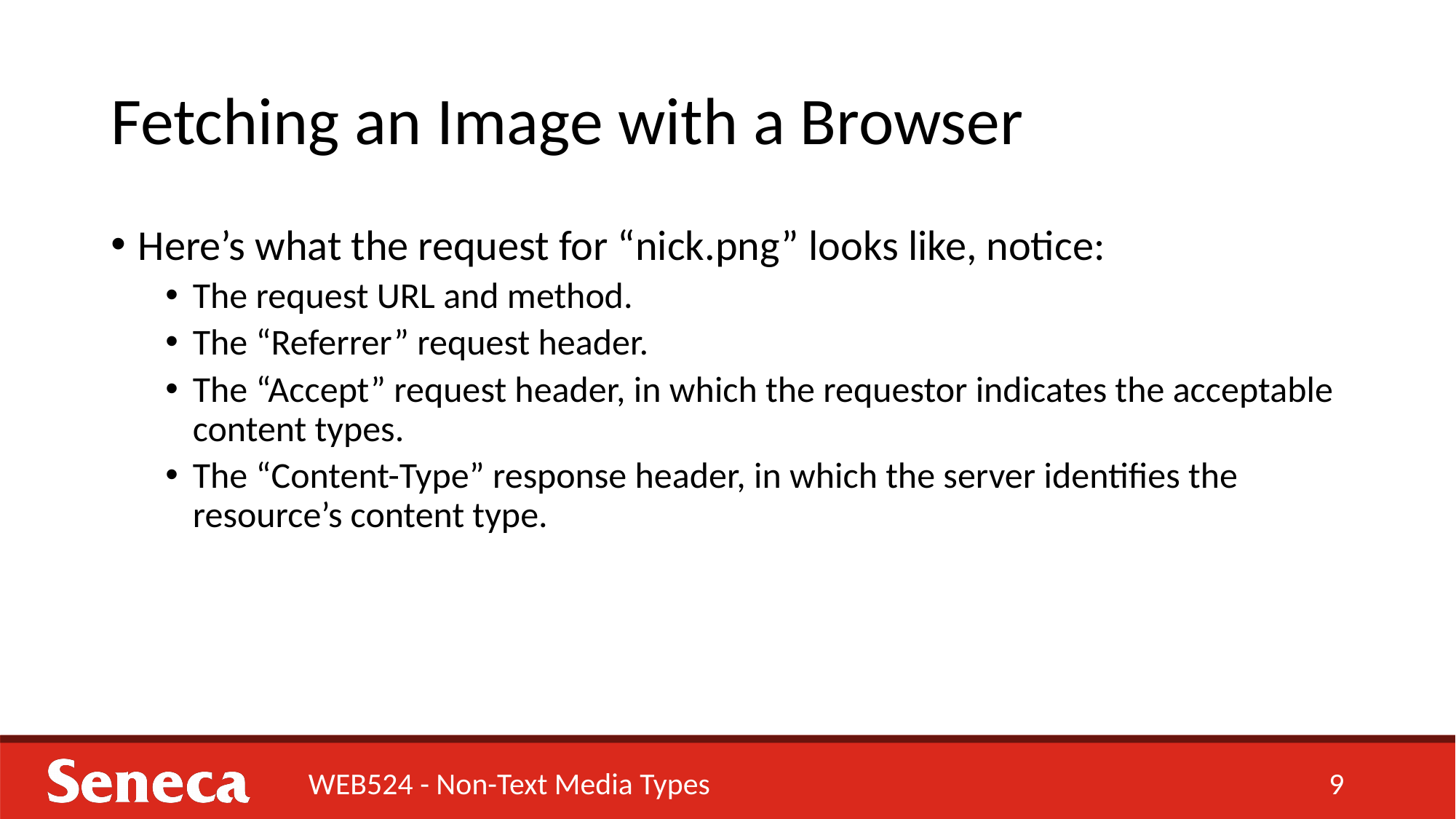

# Fetching an Image with a Browser
Here’s what the request for “nick.png” looks like, notice:
The request URL and method.
The “Referrer” request header.
The “Accept” request header, in which the requestor indicates the acceptable content types.
The “Content-Type” response header, in which the server identifies the resource’s content type.
WEB524 - Non-Text Media Types
9